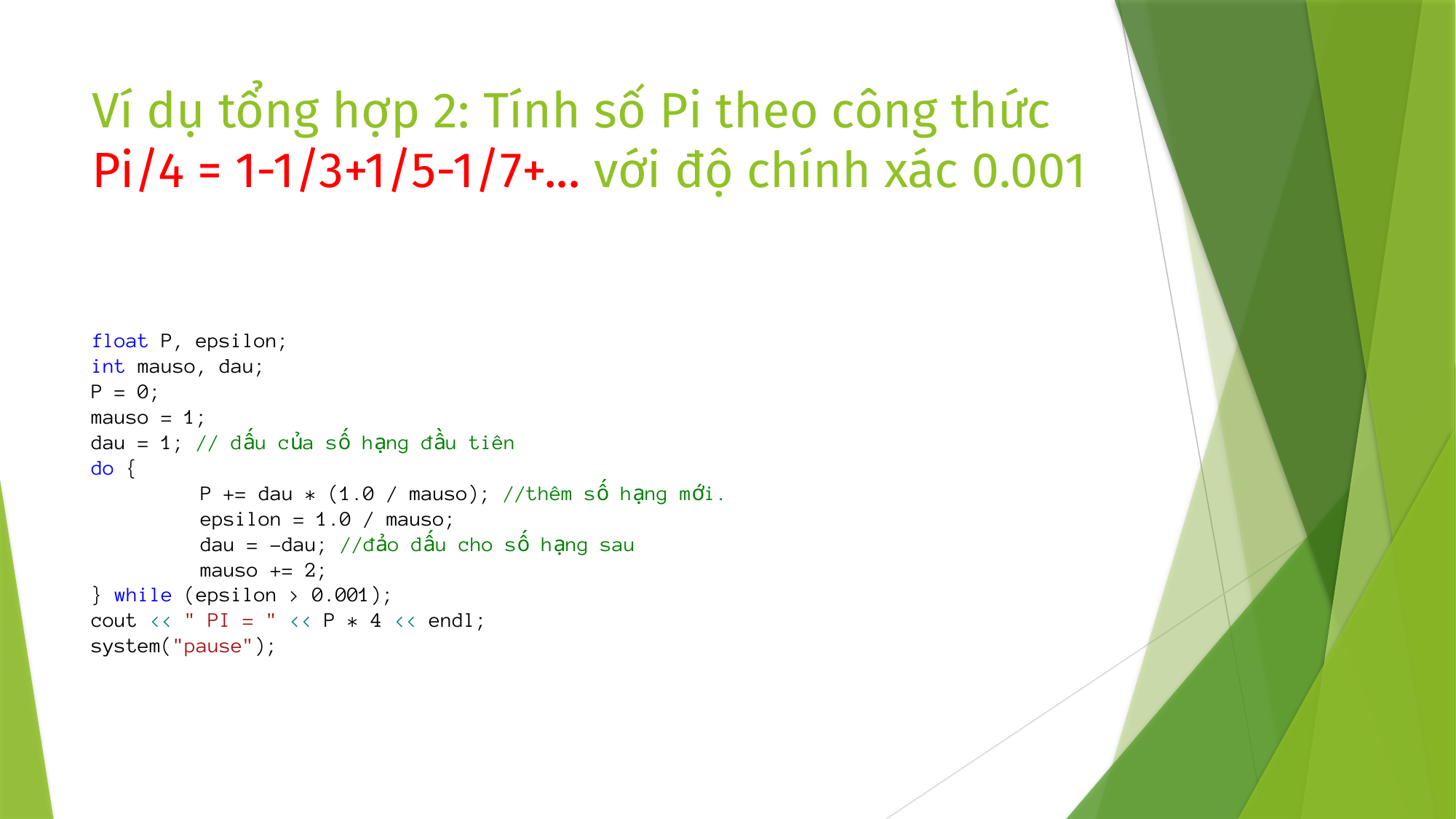

# Ví dụ tổng hợp 2: Tính số Pi theo công thức Pi/4 = 1-1/3+1/5-1/7+... với độ chính xác 0.001
float P, epsilon;
int mauso, dau;
P = 0;
mauso = 1;
dau = 1; // dấu của số hạng đầu tiên
do {
	P += dau * (1.0 / mauso); //thêm số hạng mới.
	epsilon = 1.0 / mauso;
	dau = -dau; //đảo dấu cho số hạng sau
	mauso += 2;
} while (epsilon > 0.001);
cout << " PI = " << P * 4 << endl;
system("pause");